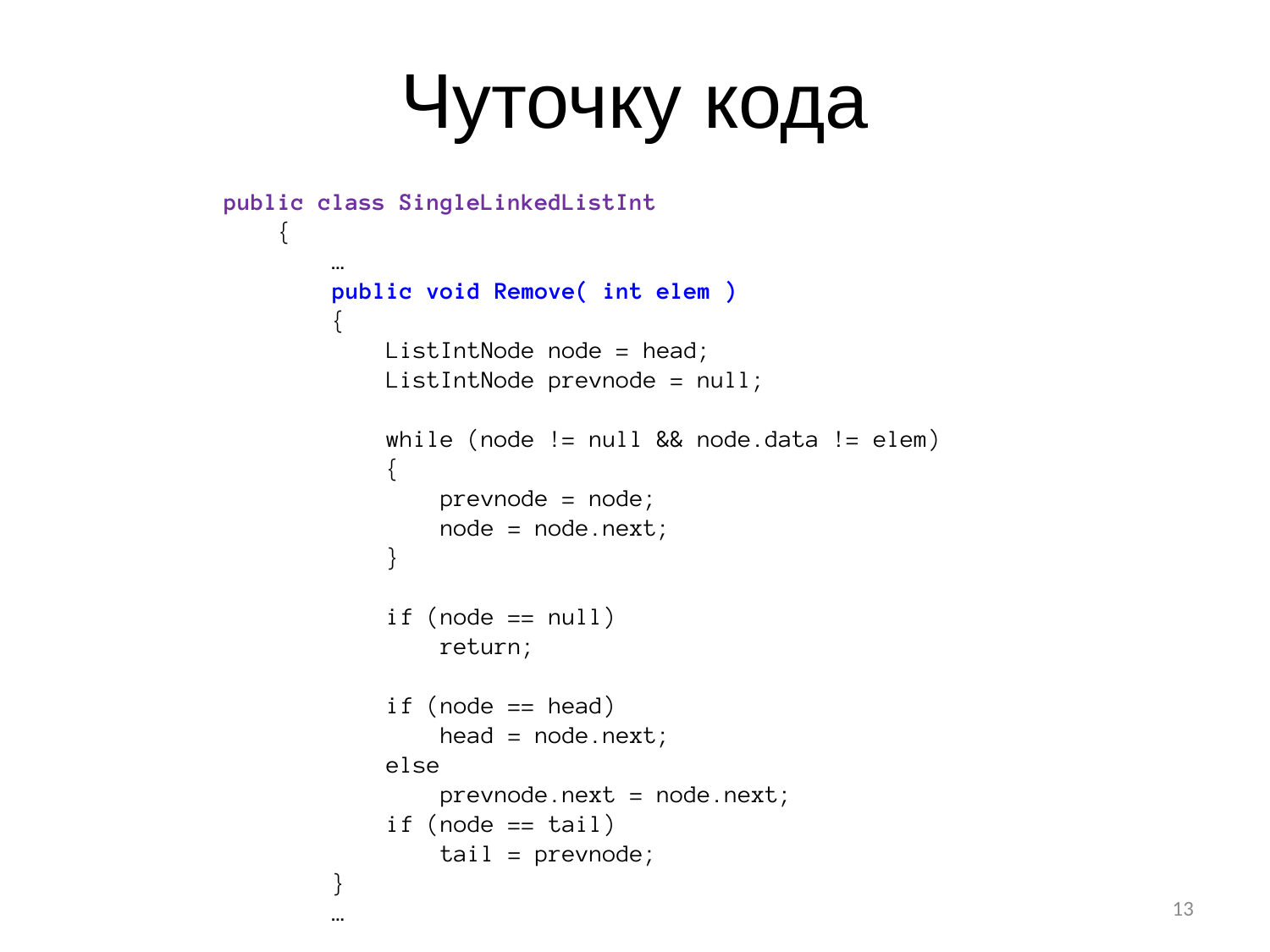

# Чуточку кода
public class SingleLinkedListInt
    {
        …
        public void Remove( int elem )
        {
            ListIntNode node = head;
            ListIntNode prevnode = null;

            while (node != null && node.data != elem)
            {
                prevnode = node;
                node = node.next;
            }

            if (node == null)
                return;

            if (node == head)
                head = node.next;
            else
                prevnode.next = node.next;
            if (node == tail)
                tail = prevnode;
        }
        …

13